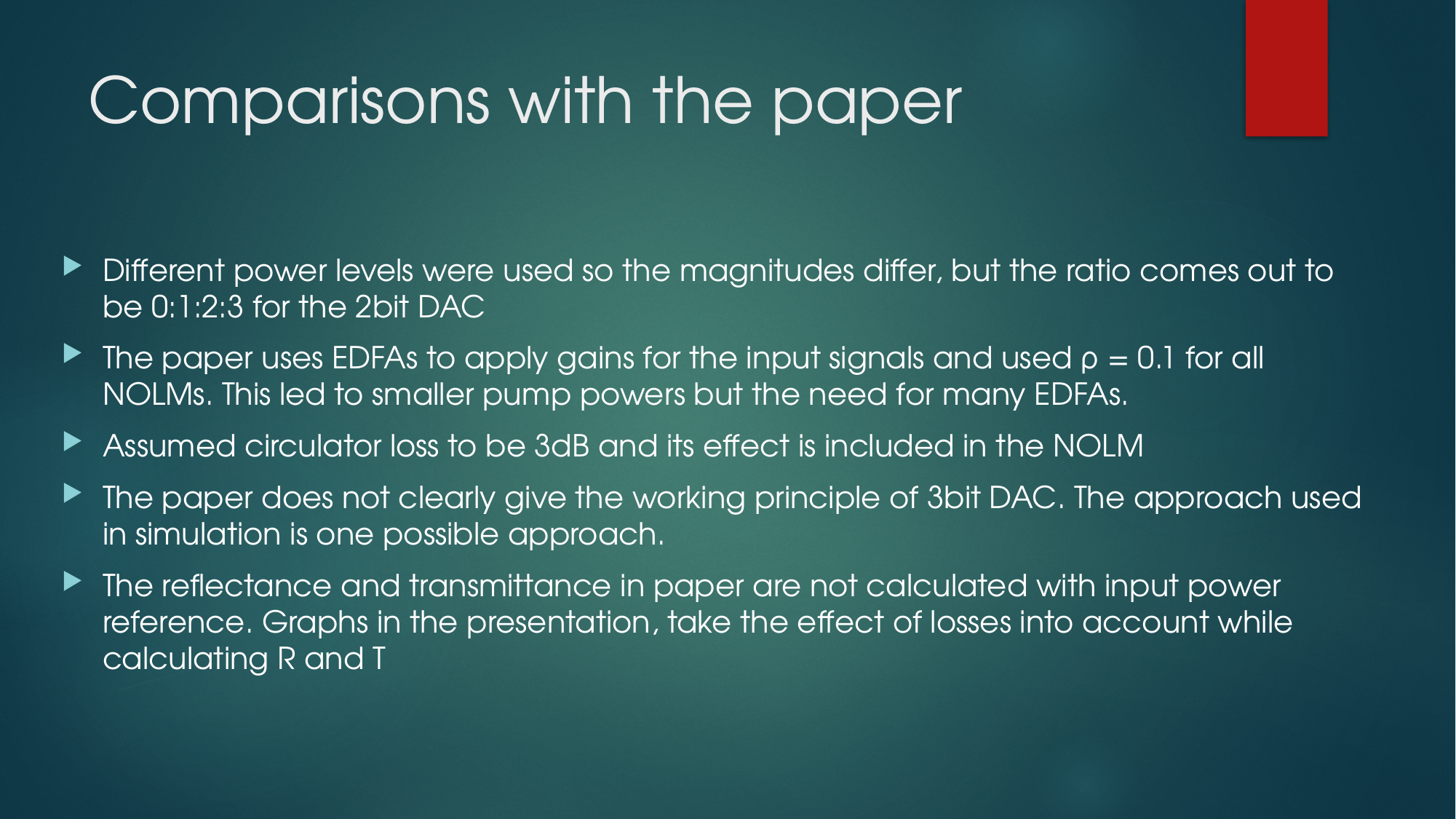

# Comparisons with the paper
Different power levels were used so the magnitudes differ, but the ratio comes out to be 0:1:2:3 for the 2bit DAC
The paper uses EDFAs to apply gains for the input signals and used ρ = 0.1 for all NOLMs. This led to smaller pump powers but the need for many EDFAs.
Assumed circulator loss to be 3dB and its effect is included in the NOLM
The paper does not clearly give the working principle of 3bit DAC. The approach used in simulation is one possible approach.
The reflectance and transmittance in paper are not calculated with input power reference. Graphs in the presentation, take the effect of losses into account while calculating R and T